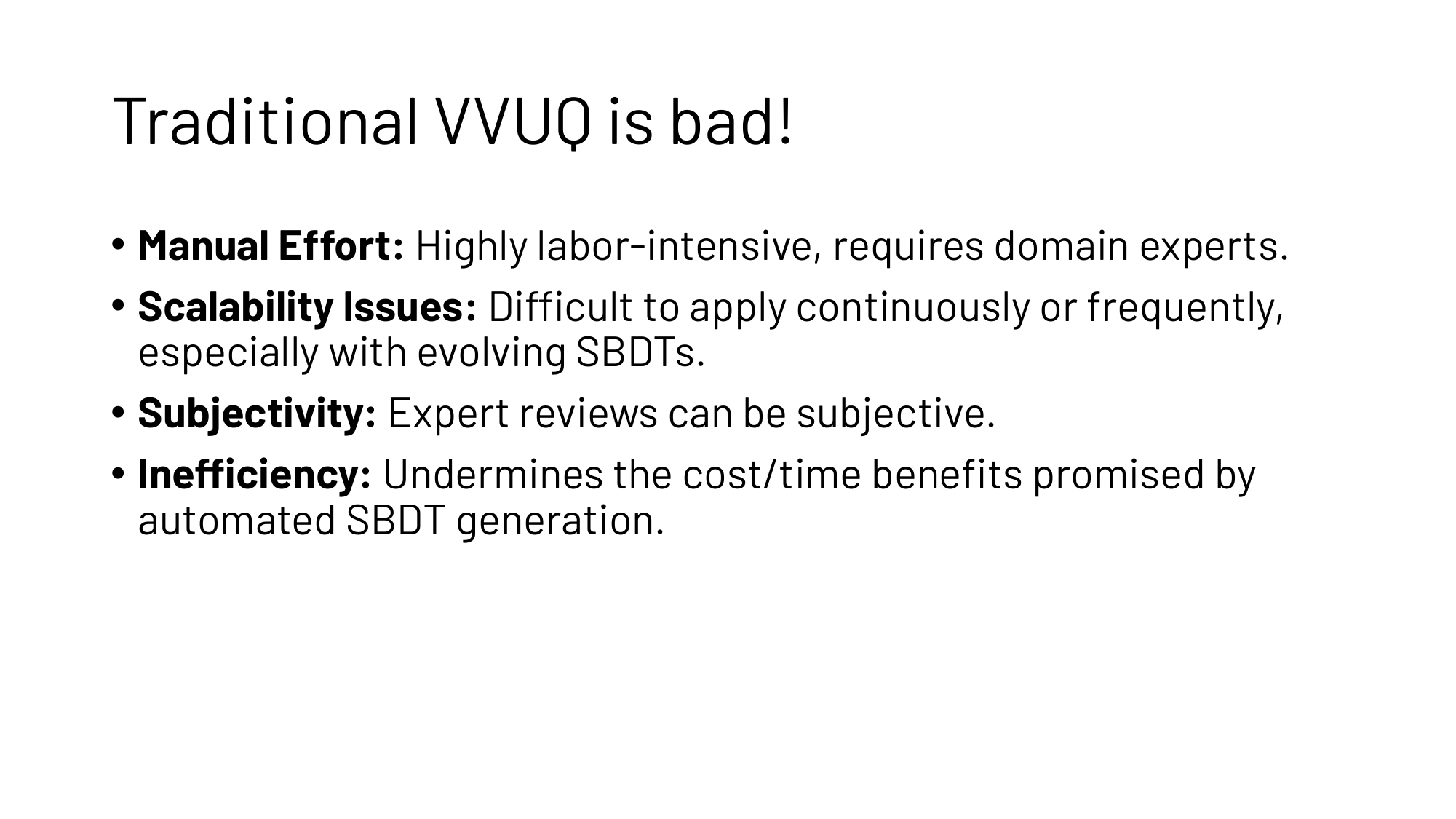

# Traditional VVUQ is bad!
Manual Effort: Highly labor-intensive, requires domain experts.
Scalability Issues: Difficult to apply continuously or frequently, especially with evolving SBDTs.
Subjectivity: Expert reviews can be subjective.
Inefficiency: Undermines the cost/time benefits promised by automated SBDT generation.